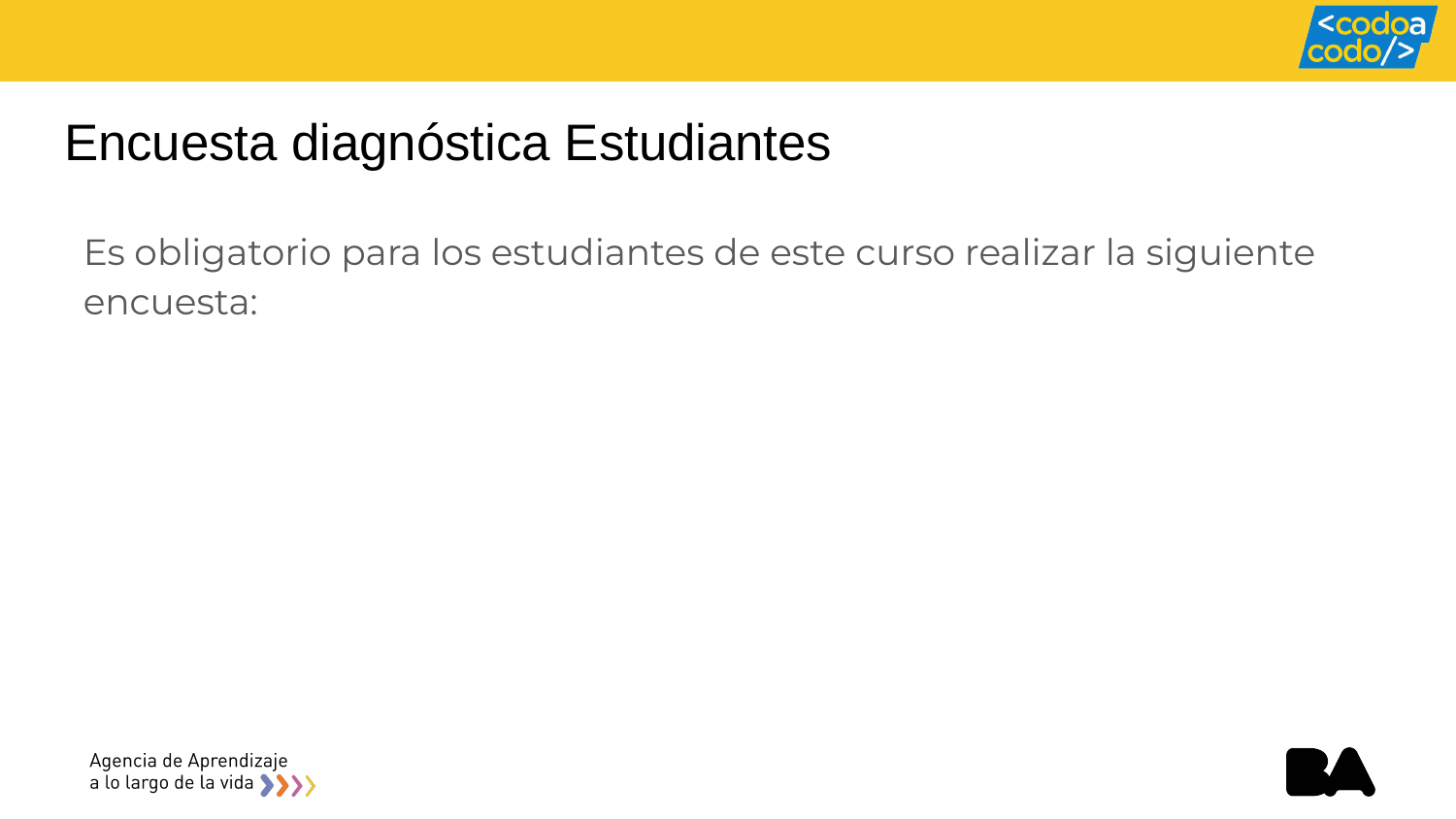

# Encuesta diagnóstica Estudiantes
Es obligatorio para los estudiantes de este curso realizar la siguiente encuesta: